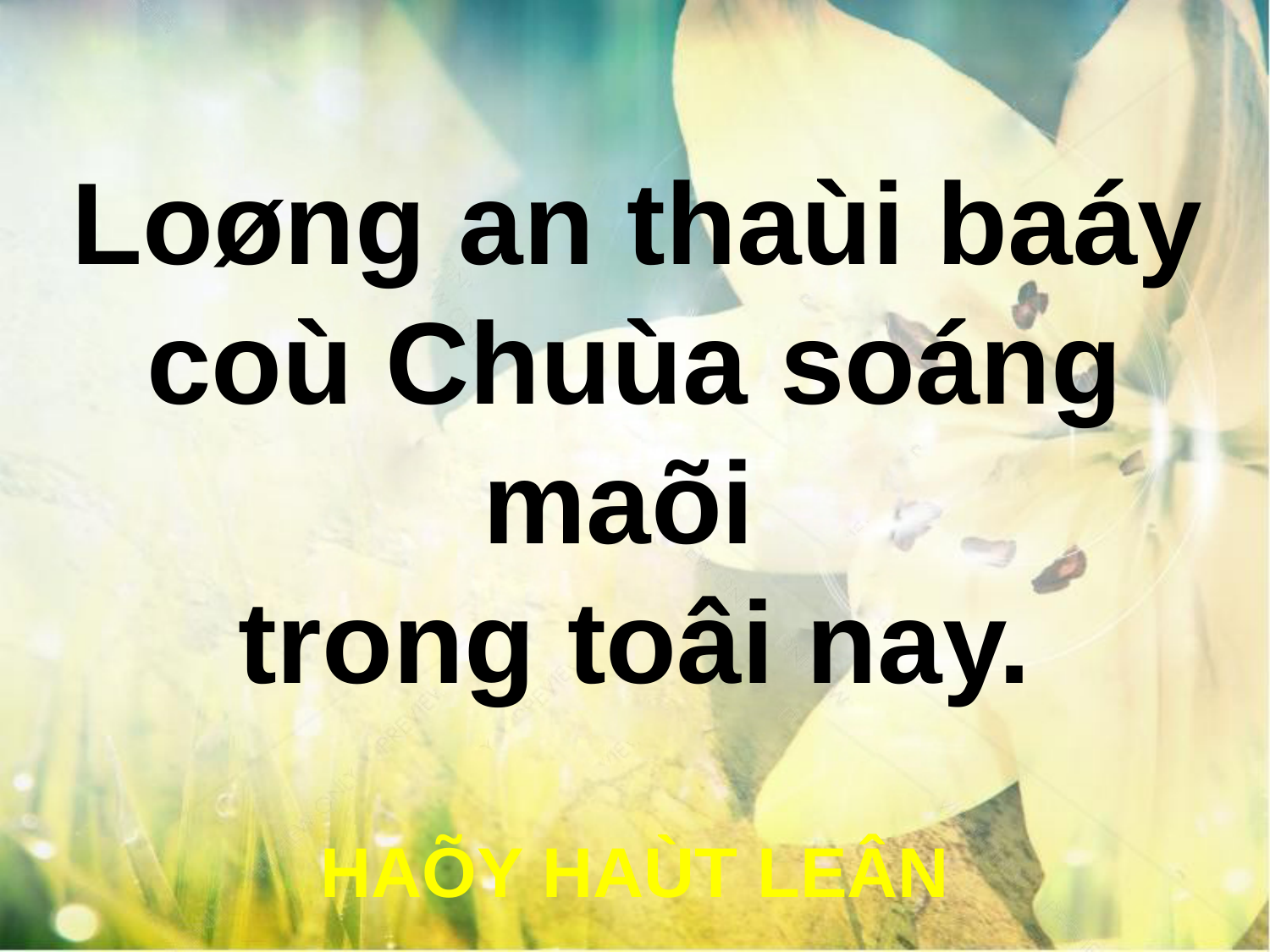

Loøng an thaùi baáy
coù Chuùa soáng maõi
trong toâi nay.
HAÕY HAÙT LEÂN